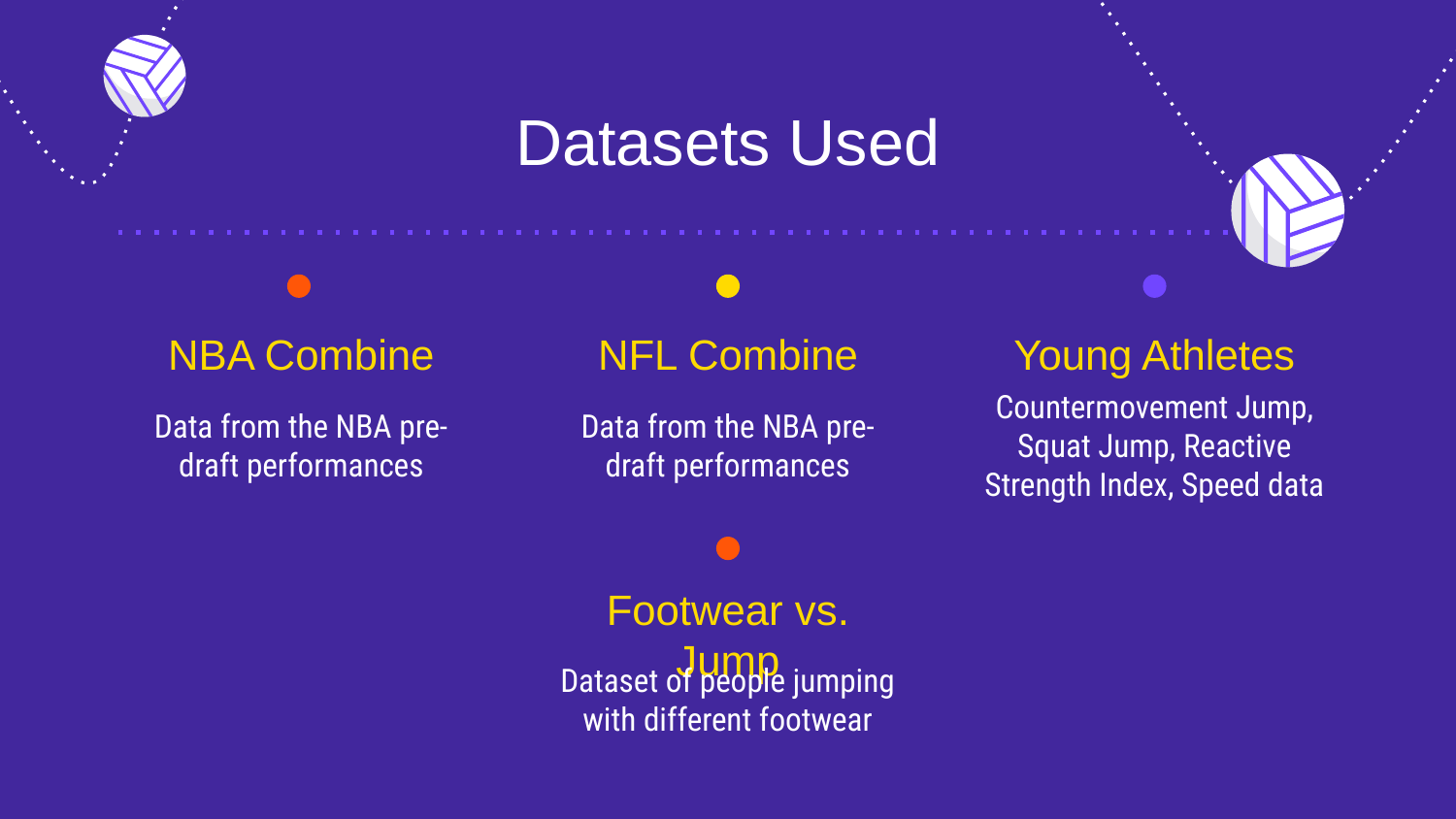

# Datasets Used

NBA Combine
NFL Combine
Young Athletes
Data from the NBA pre-draft performances
Data from the NBA pre-draft performances
Countermovement Jump, Squat Jump, Reactive Strength Index, Speed data

Footwear vs. Jump
Dataset of people jumping with different footwear